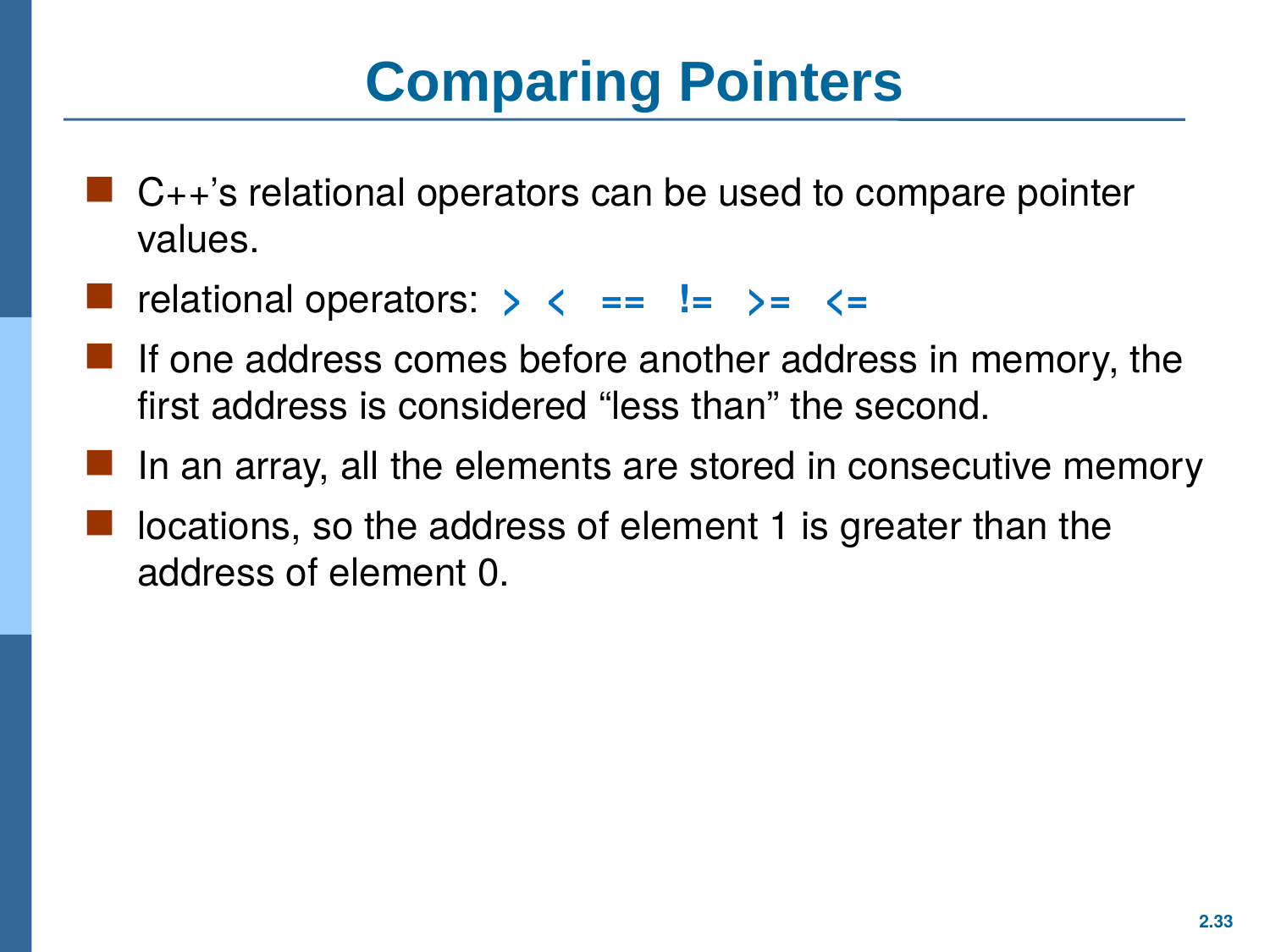

# Comparing Pointers
C++’s relational operators can be used to compare pointer values.
relational operators:  >  <   ==   !=   >=   <=
If one address comes before another address in memory, the first address is considered “less than” the second.
In an array, all the elements are stored in consecutive memory
locations, so the address of element 1 is greater than the address of element 0.